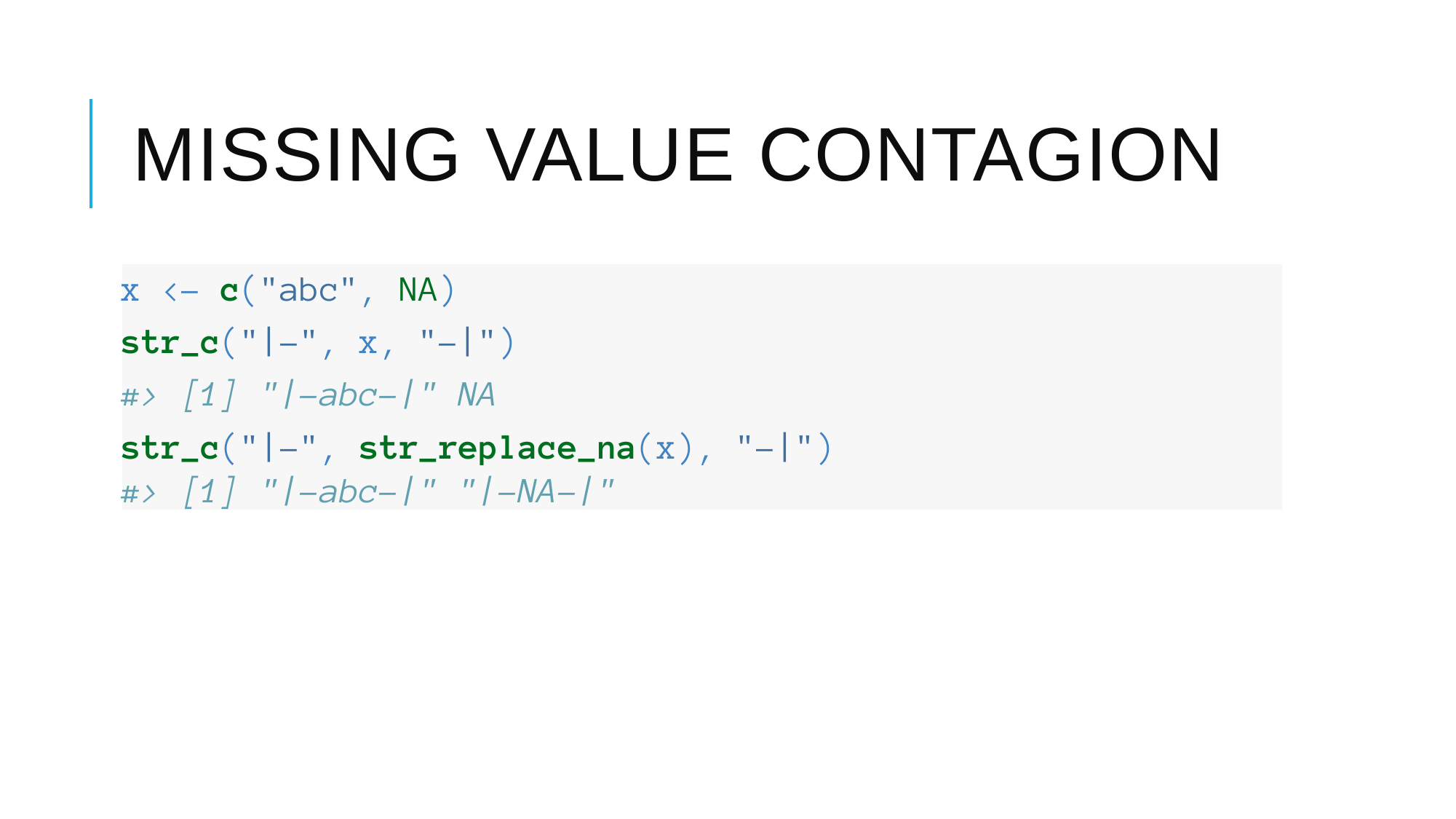

# Missing value contagion
x <- c("abc", NA)

str_c("|-", x, "-|")

#> [1] "|-abc-|" NA

str_c("|-", str_replace_na(x), "-|")
#> [1] "|-abc-|" "|-NA-|"